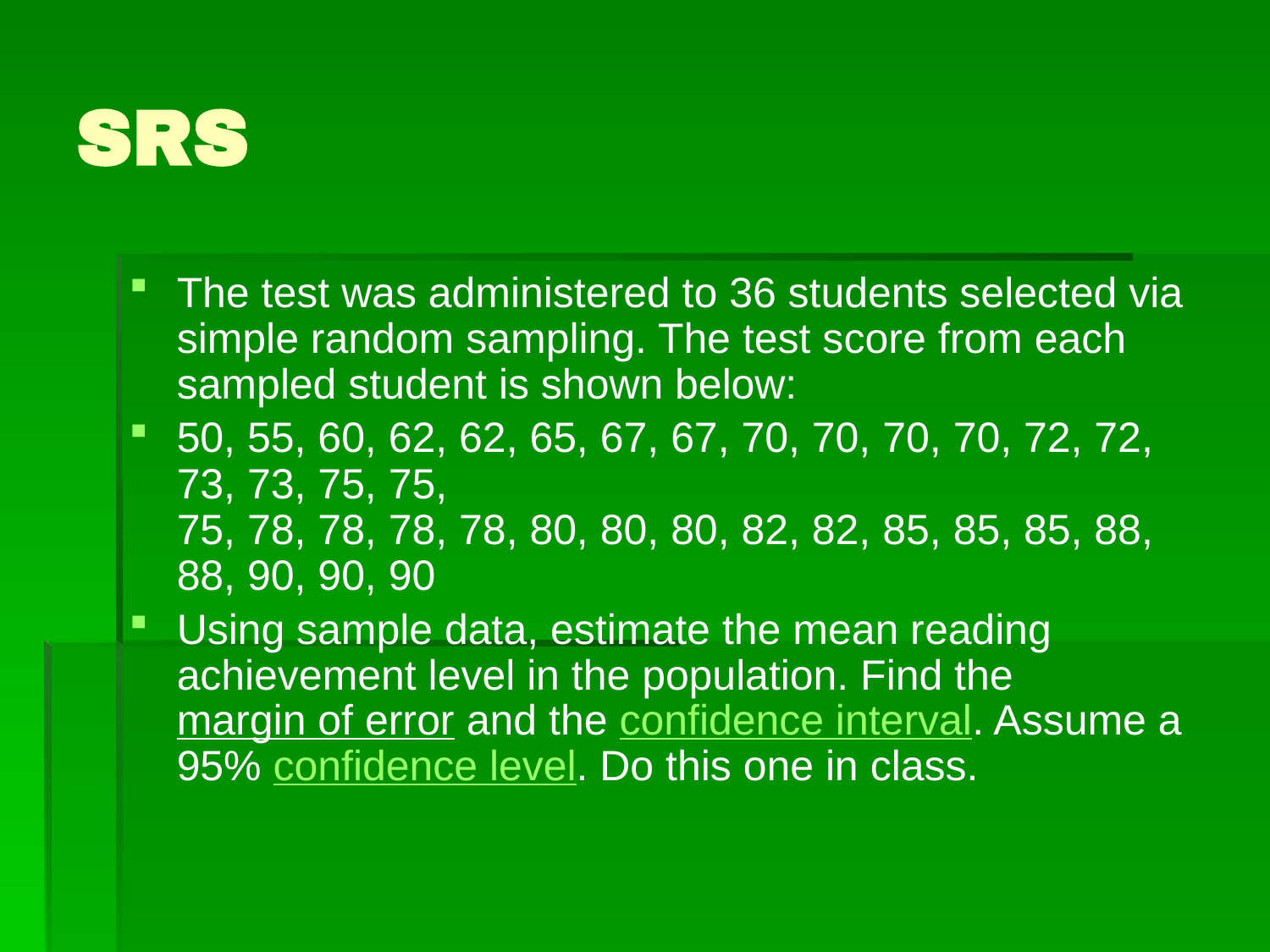

# SRS
The test was administered to 36 students selected via simple random sampling. The test score from each sampled student is shown below:
50, 55, 60, 62, 62, 65, 67, 67, 70, 70, 70, 70, 72, 72, 73, 73, 75, 75,
75, 78, 78, 78, 78, 80, 80, 80, 82, 82, 85, 85, 85, 88, 88, 90, 90, 90
Using sample data, estimate the mean reading achievement level in the population. Find the margin of error and the confidence interval. Assume a 95% confidence level. Do this one in class.